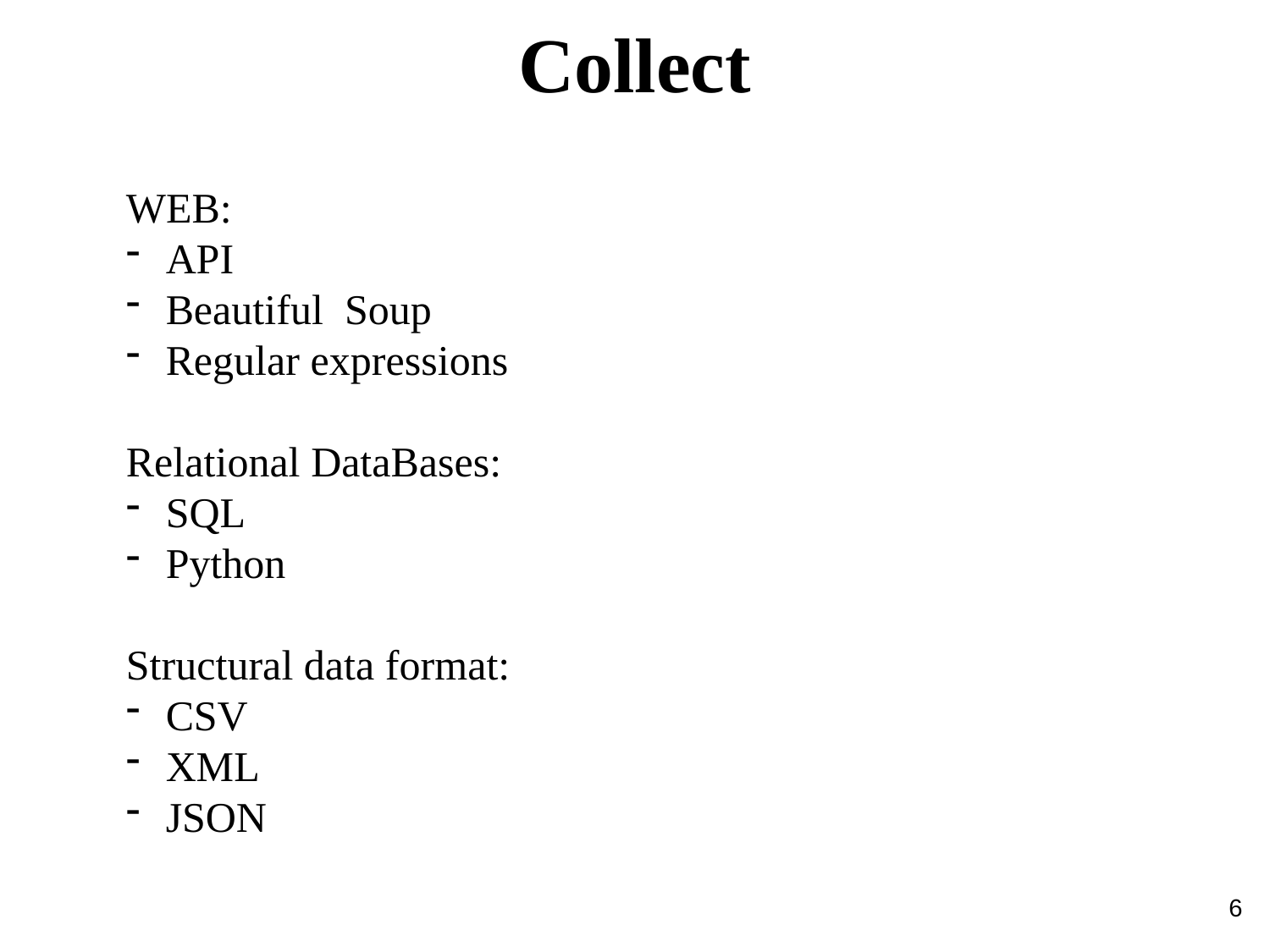

Collect
WEB:
API
Beautiful  Soup
Regular expressions

Relational DataBases:
SQL
Python

Structural data format:
CSV
XML
JSON
6